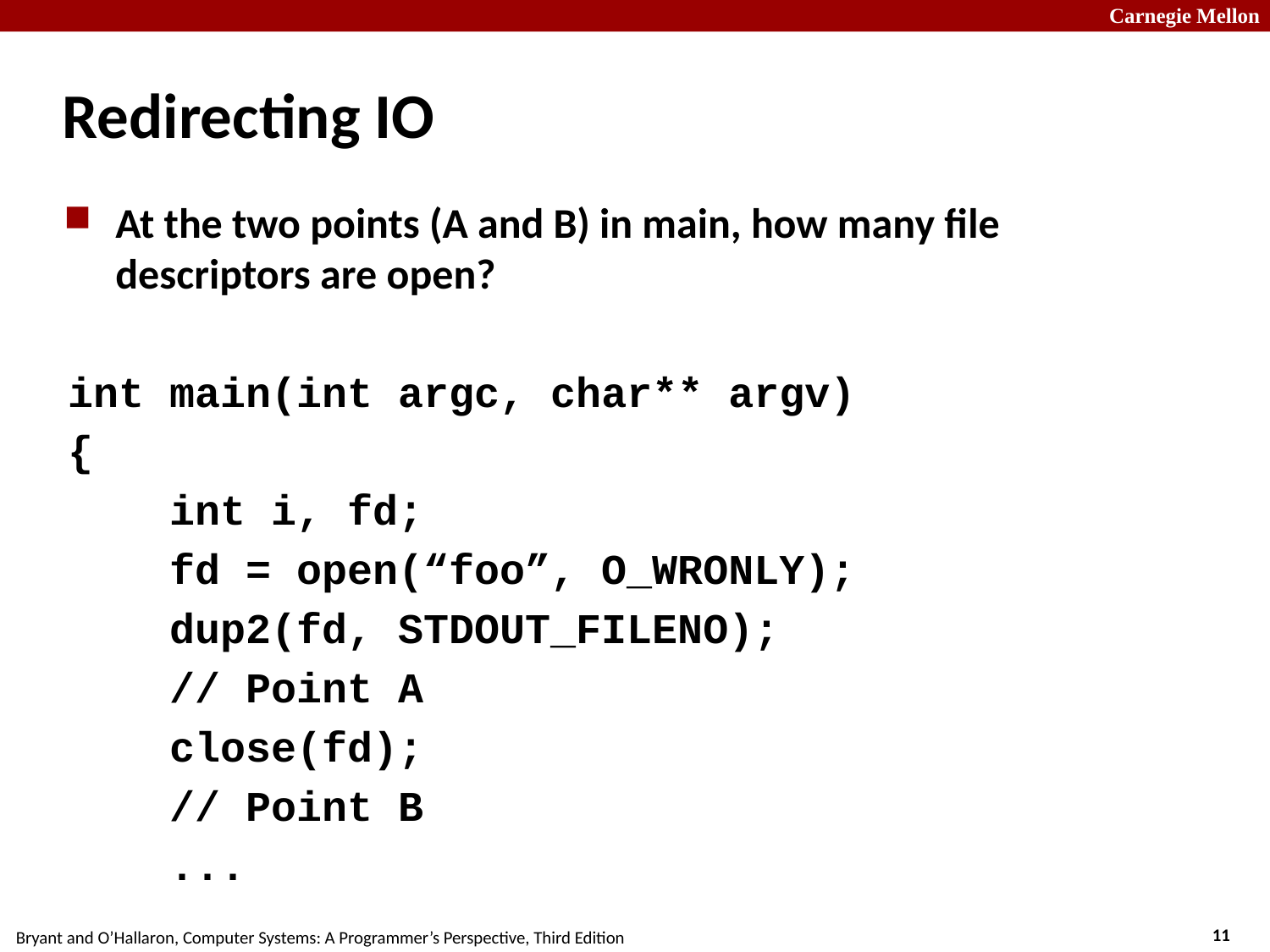

# Redirecting IO
At the two points (A and B) in main, how many file descriptors are open?

int main(int argc, char** argv)
{
    int i, fd;
    fd = open(“foo”, O_WRONLY);
    dup2(fd, STDOUT_FILENO);
    // Point A
    close(fd);
    // Point B
    ...